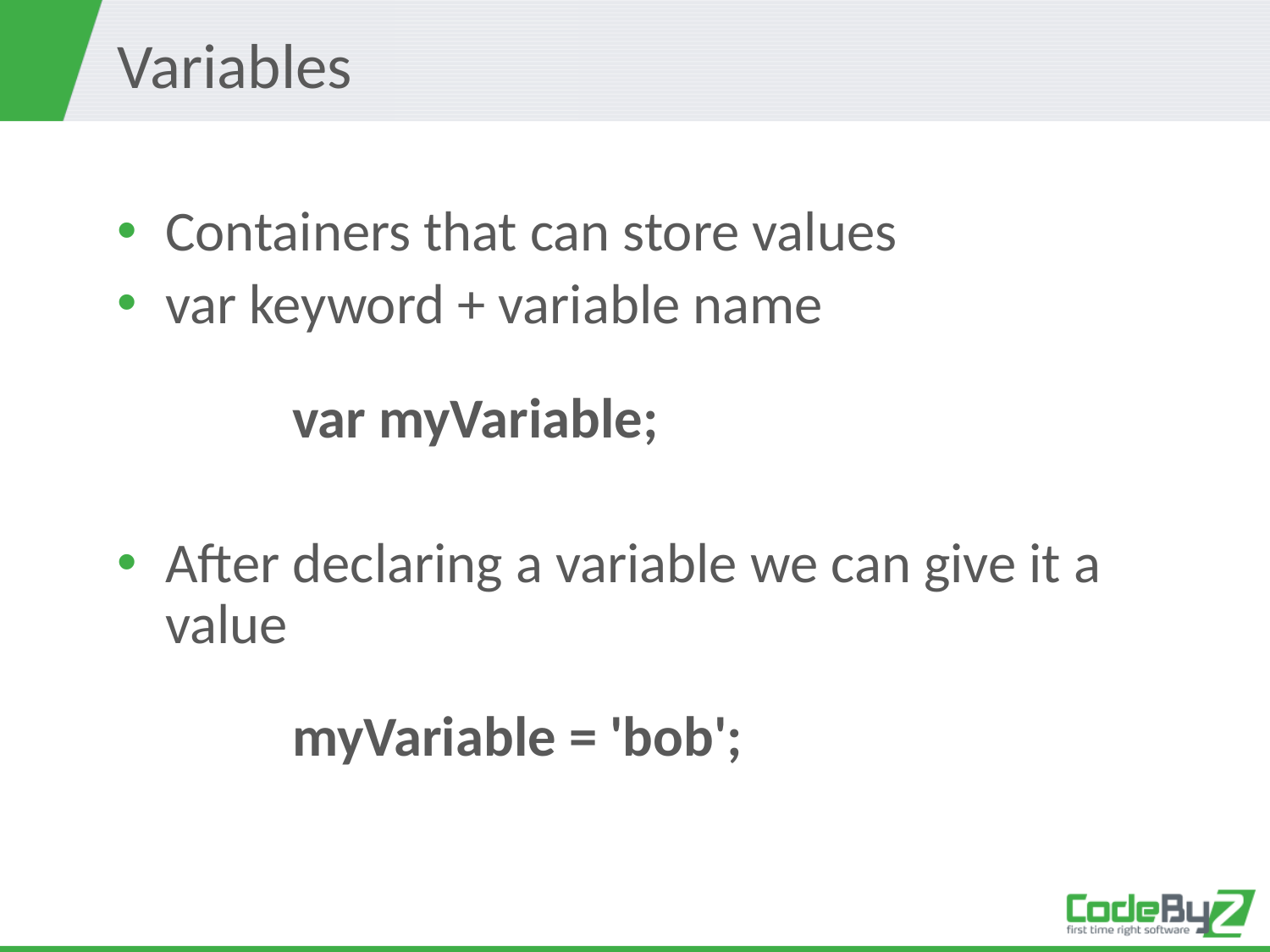

# Variables
Containers that can store values
var keyword + variable name

		var myVariable;

After declaring a variable we can give it a value

		myVariable = 'bob';